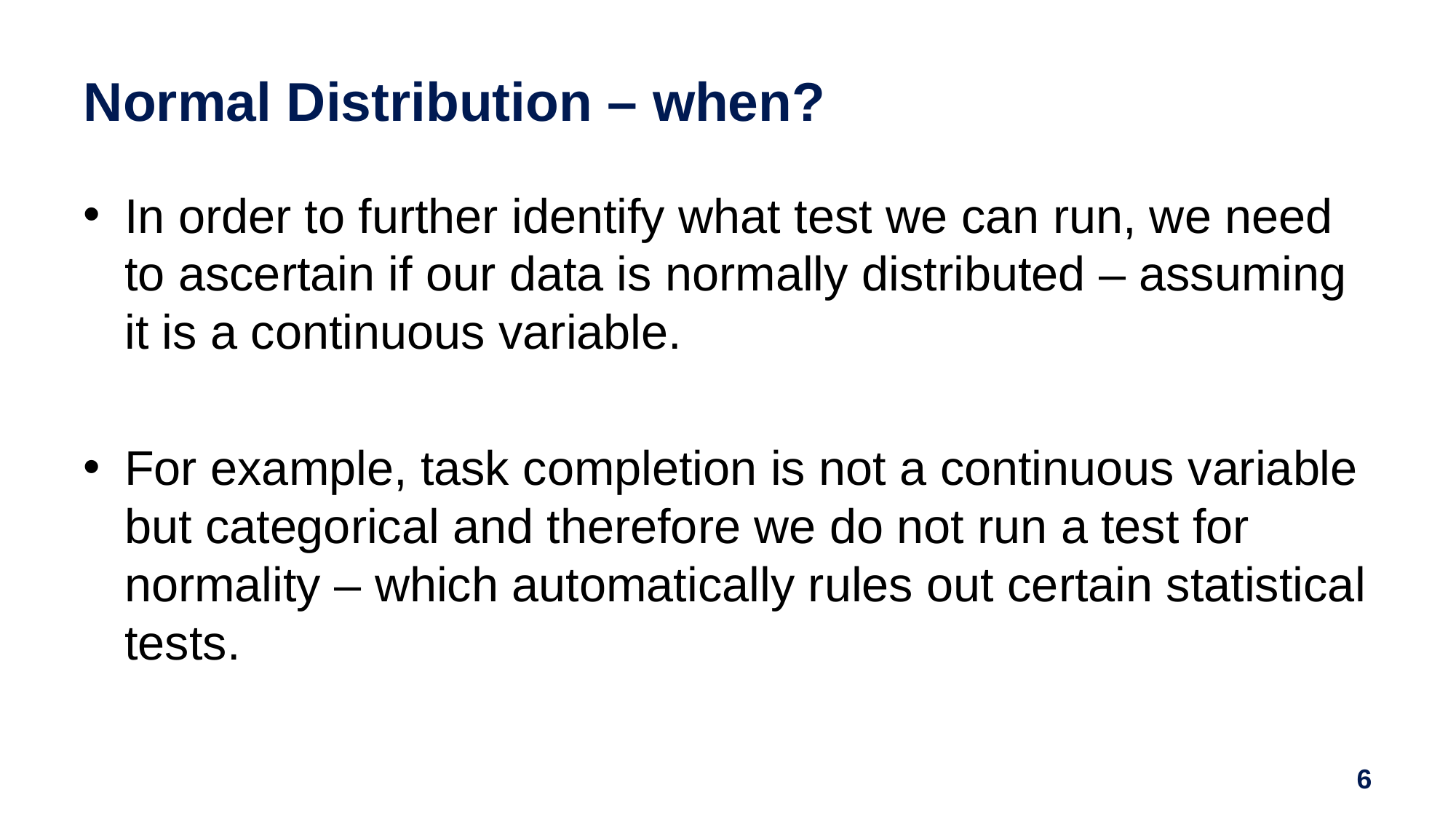

# Normal Distribution – when?
In order to further identify what test we can run, we need to ascertain if our data is normally distributed – assuming it is a continuous variable.

For example, task completion is not a continuous variable but categorical and therefore we do not run a test for normality – which automatically rules out certain statistical tests.

6